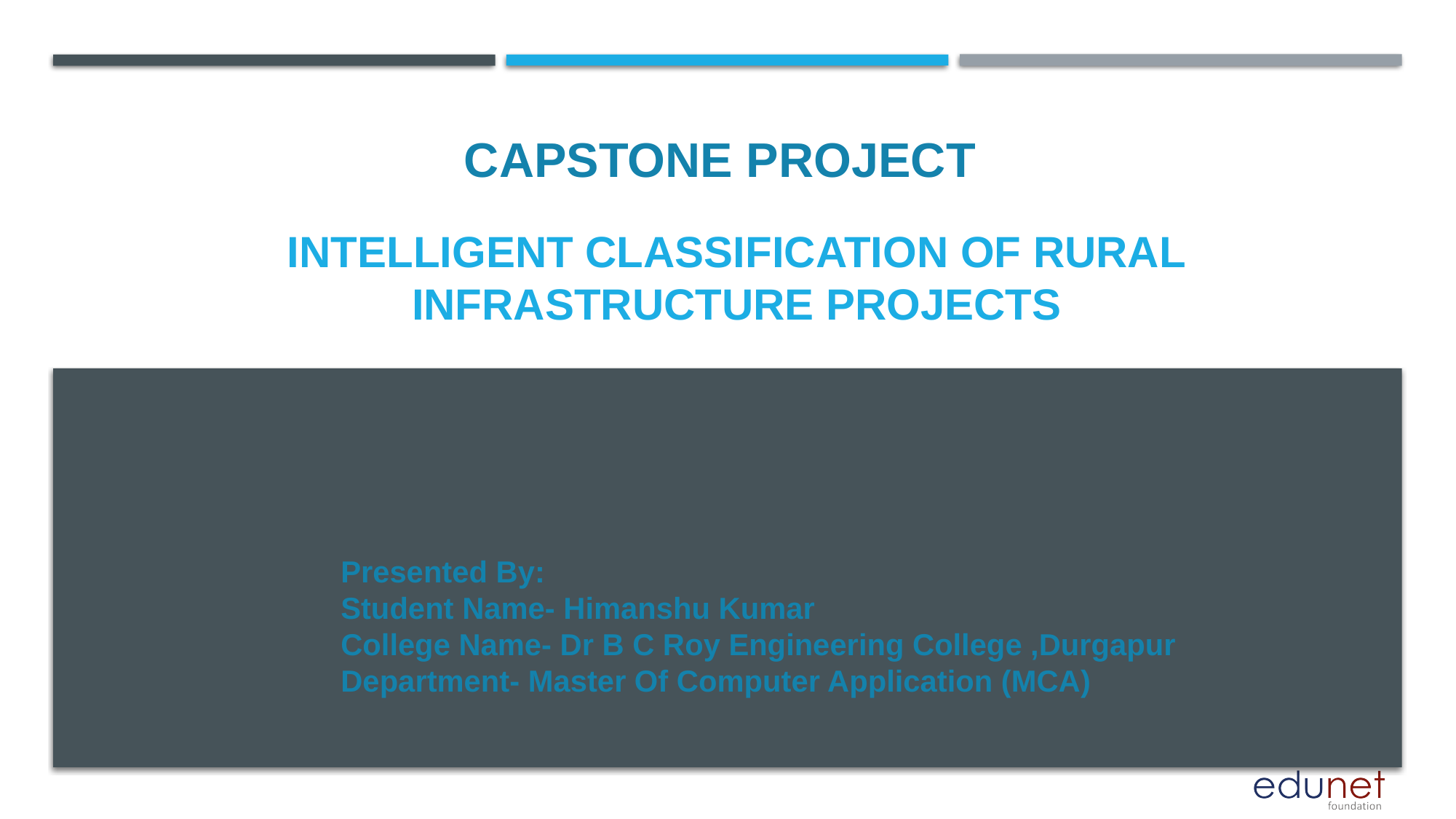

CAPSTONE PROJECT
# Intelligent Classification of Rural Infrastructure Projects
Presented By:
Student Name- Himanshu Kumar
College Name- Dr B C Roy Engineering College ,Durgapur
Department- Master Of Computer Application (MCA)